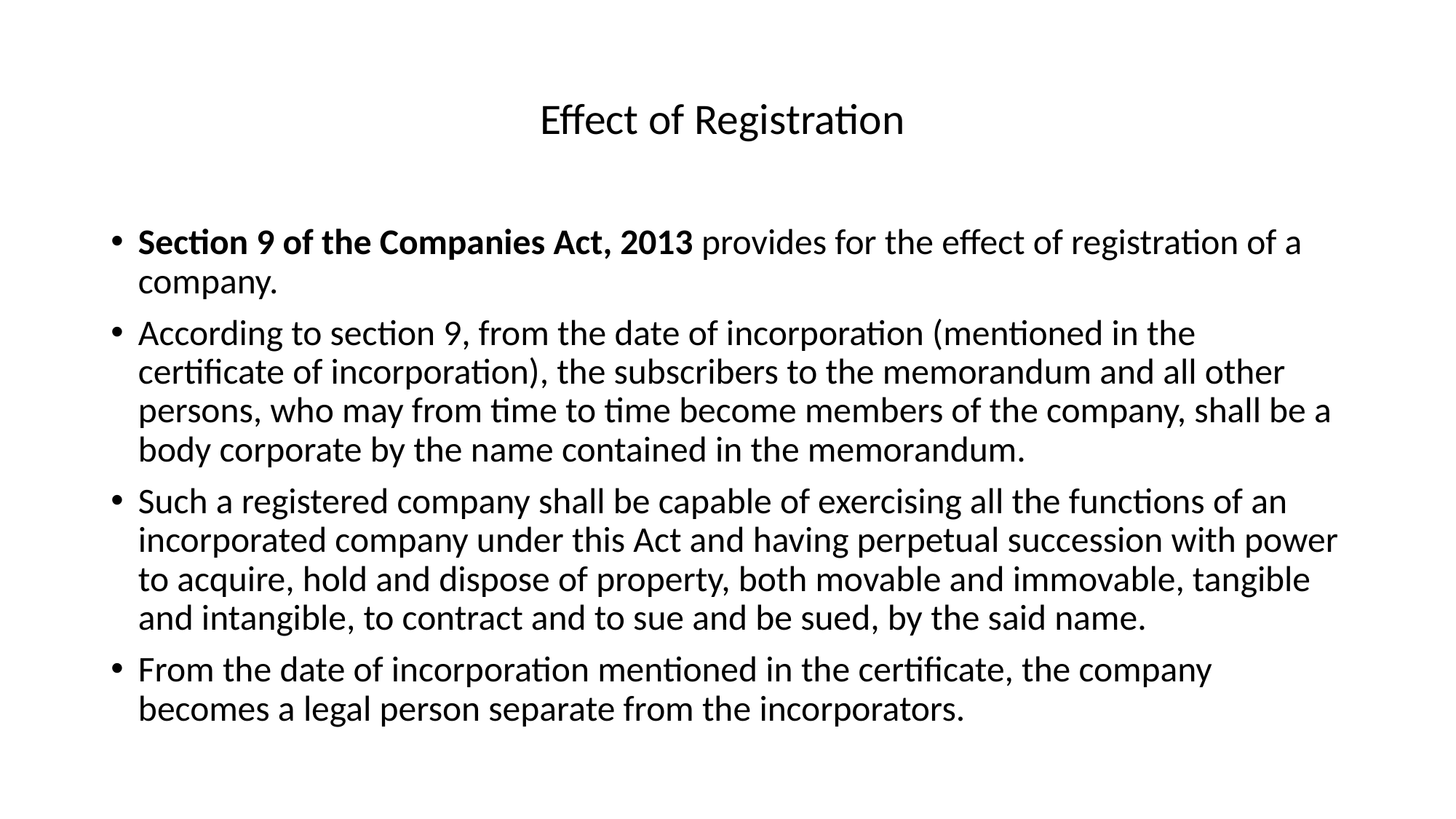

# Effect of Registration
Section 9 of the Companies Act, 2013 provides for the effect of registration of a company.
According to section 9, from the date of incorporation (mentioned in the certificate of incorporation), the subscribers to the memorandum and all other persons, who may from time to time become members of the company, shall be a body corporate by the name contained in the memorandum.
Such a registered company shall be capable of exercising all the functions of an incorporated company under this Act and having perpetual succession with power to acquire, hold and dispose of property, both movable and immovable, tangible and intangible, to contract and to sue and be sued, by the said name.
From the date of incorporation mentioned in the certificate, the company becomes a legal person separate from the incorporators.